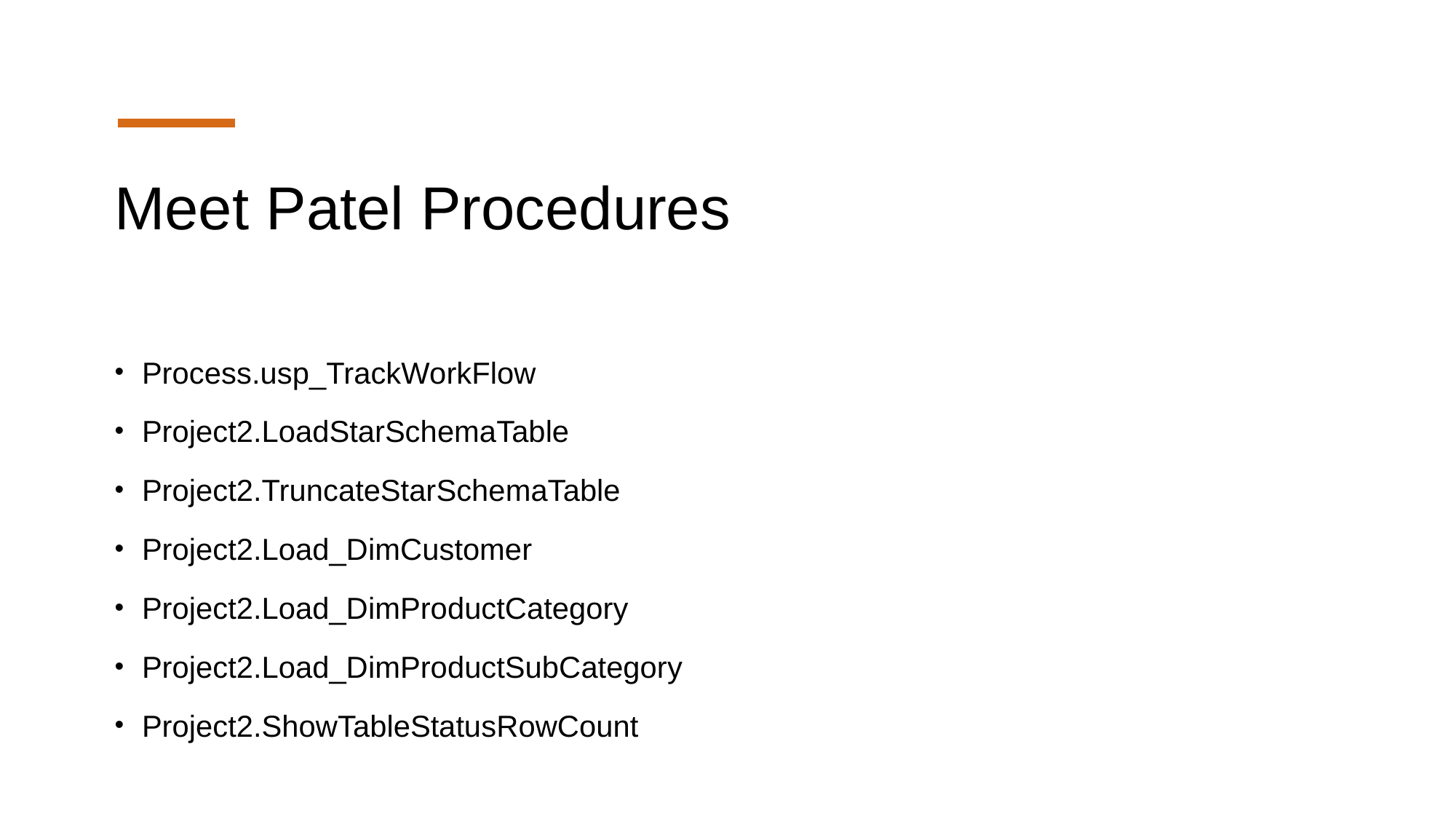

# Meet Patel Procedures
Process.usp_TrackWorkFlow
Project2.LoadStarSchemaTable
Project2.TruncateStarSchemaTable
Project2.Load_DimCustomer
Project2.Load_DimProductCategory
Project2.Load_DimProductSubCategory
Project2.ShowTableStatusRowCount